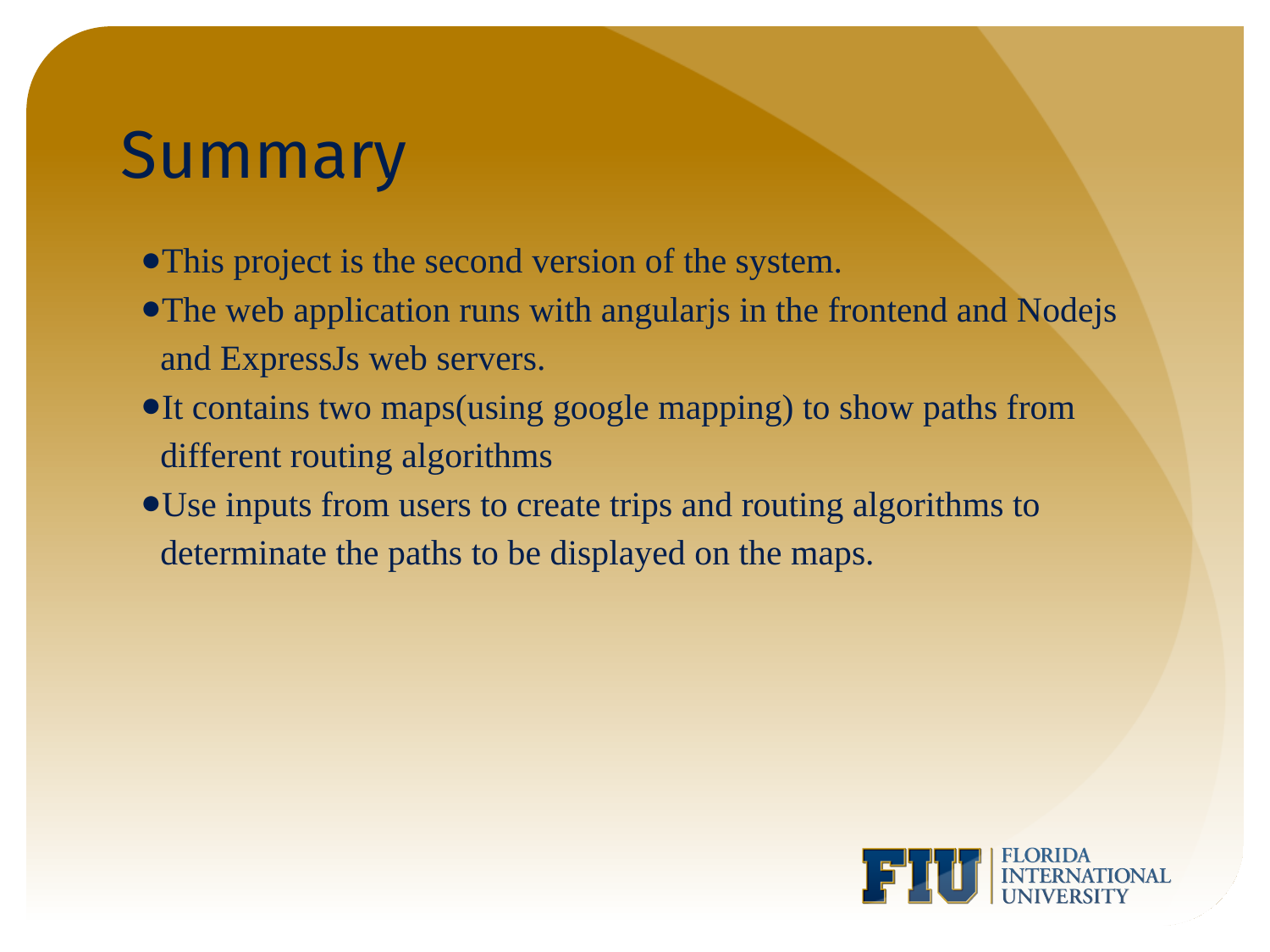

# Summary
This project is the second version of the system.
The web application runs with angularjs in the frontend and Nodejs and ExpressJs web servers.
It contains two maps(using google mapping) to show paths from different routing algorithms
Use inputs from users to create trips and routing algorithms to determinate the paths to be displayed on the maps.